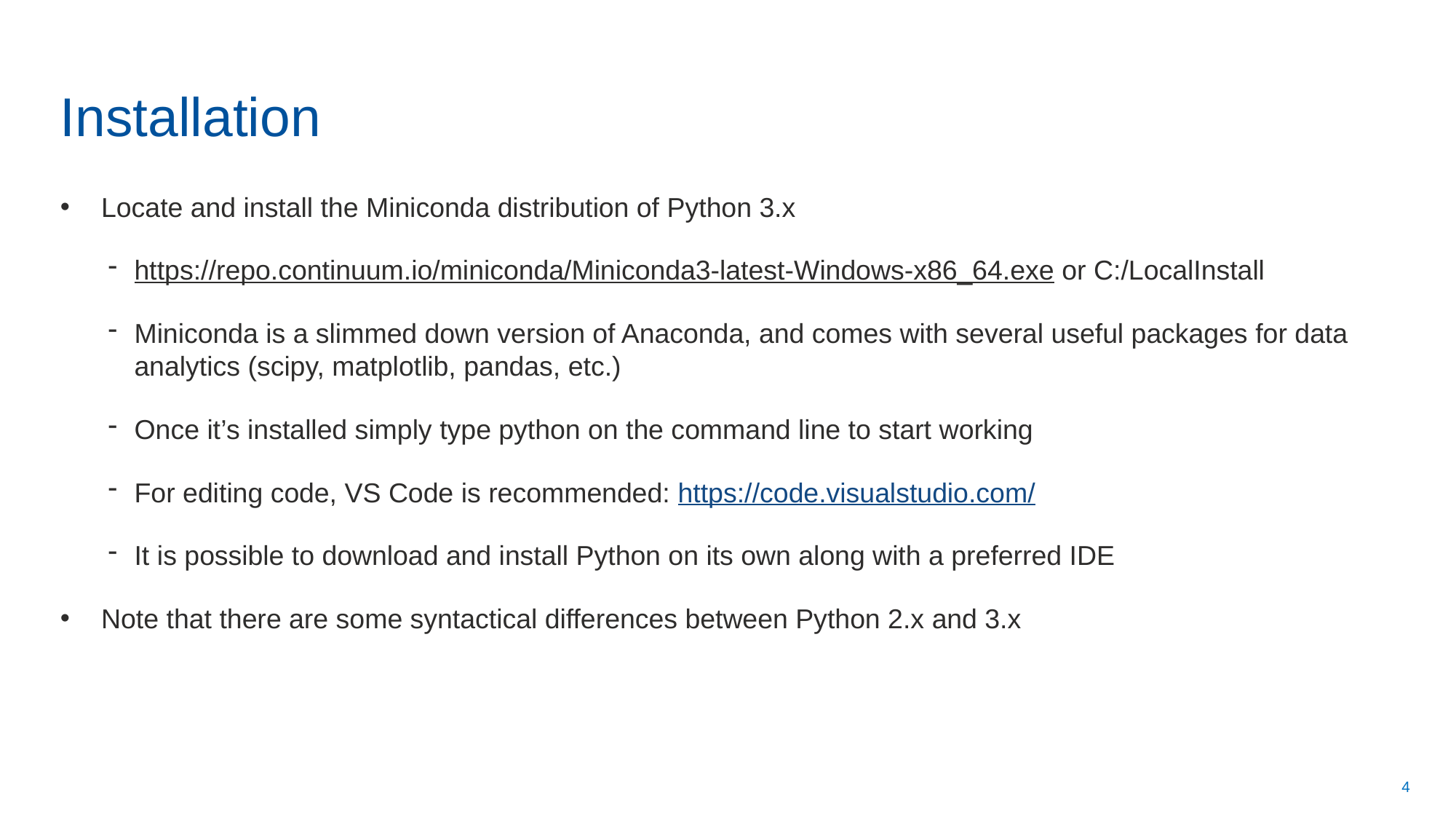

# Installation
Locate and install the Miniconda distribution of Python 3.x
https://repo.continuum.io/miniconda/Miniconda3-latest-Windows-x86_64.exe or C:/LocalInstall
Miniconda is a slimmed down version of Anaconda, and comes with several useful packages for data analytics (scipy, matplotlib, pandas, etc.)
Once it’s installed simply type python on the command line to start working
For editing code, VS Code is recommended: https://code.visualstudio.com/
It is possible to download and install Python on its own along with a preferred IDE
Note that there are some syntactical differences between Python 2.x and 3.x